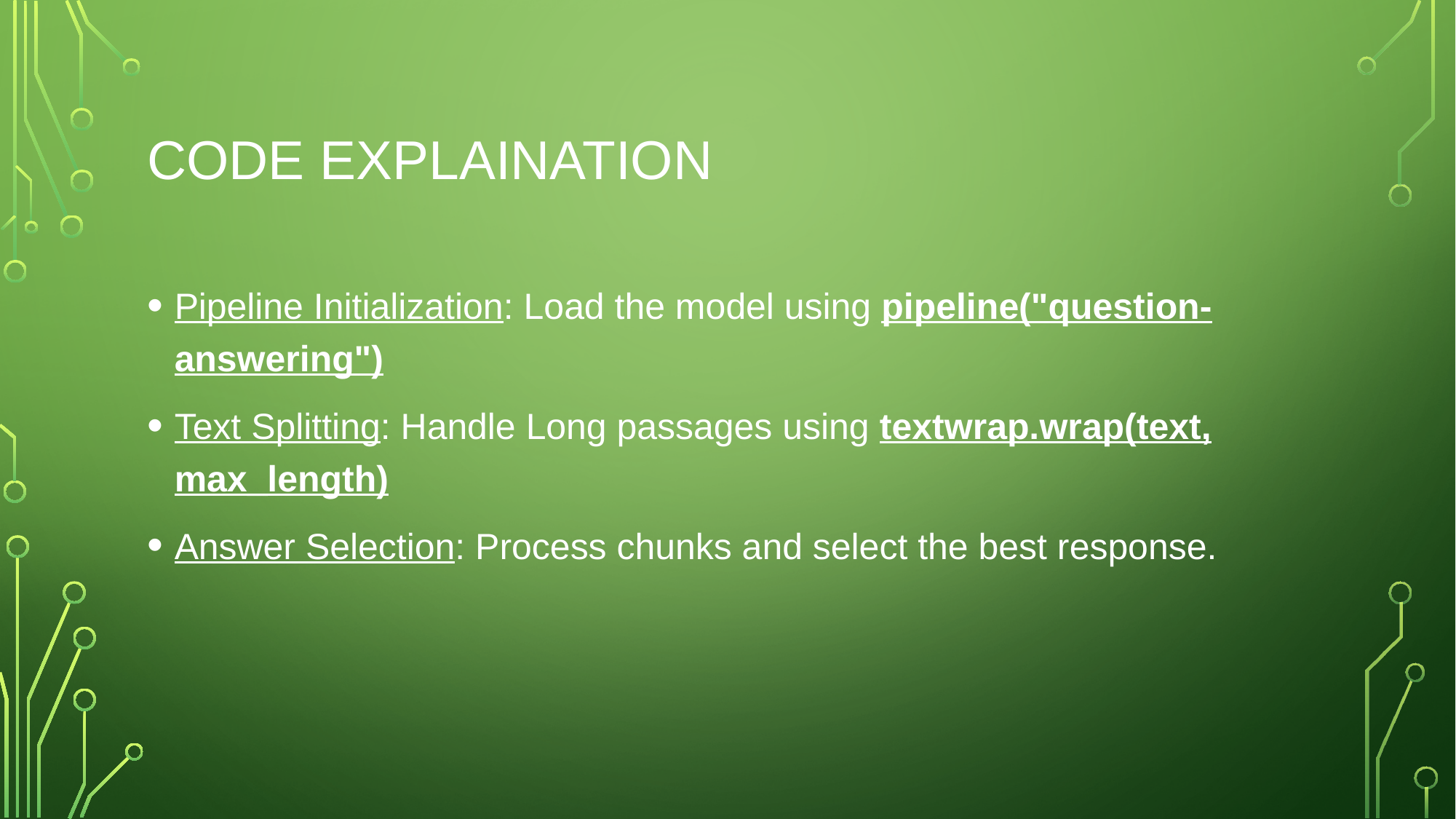

# Code explaination
Pipeline Initialization: Load the model using pipeline("question-answering")
Text Splitting: Handle Long passages using textwrap.wrap(text, max_length)
Answer Selection: Process chunks and select the best response.